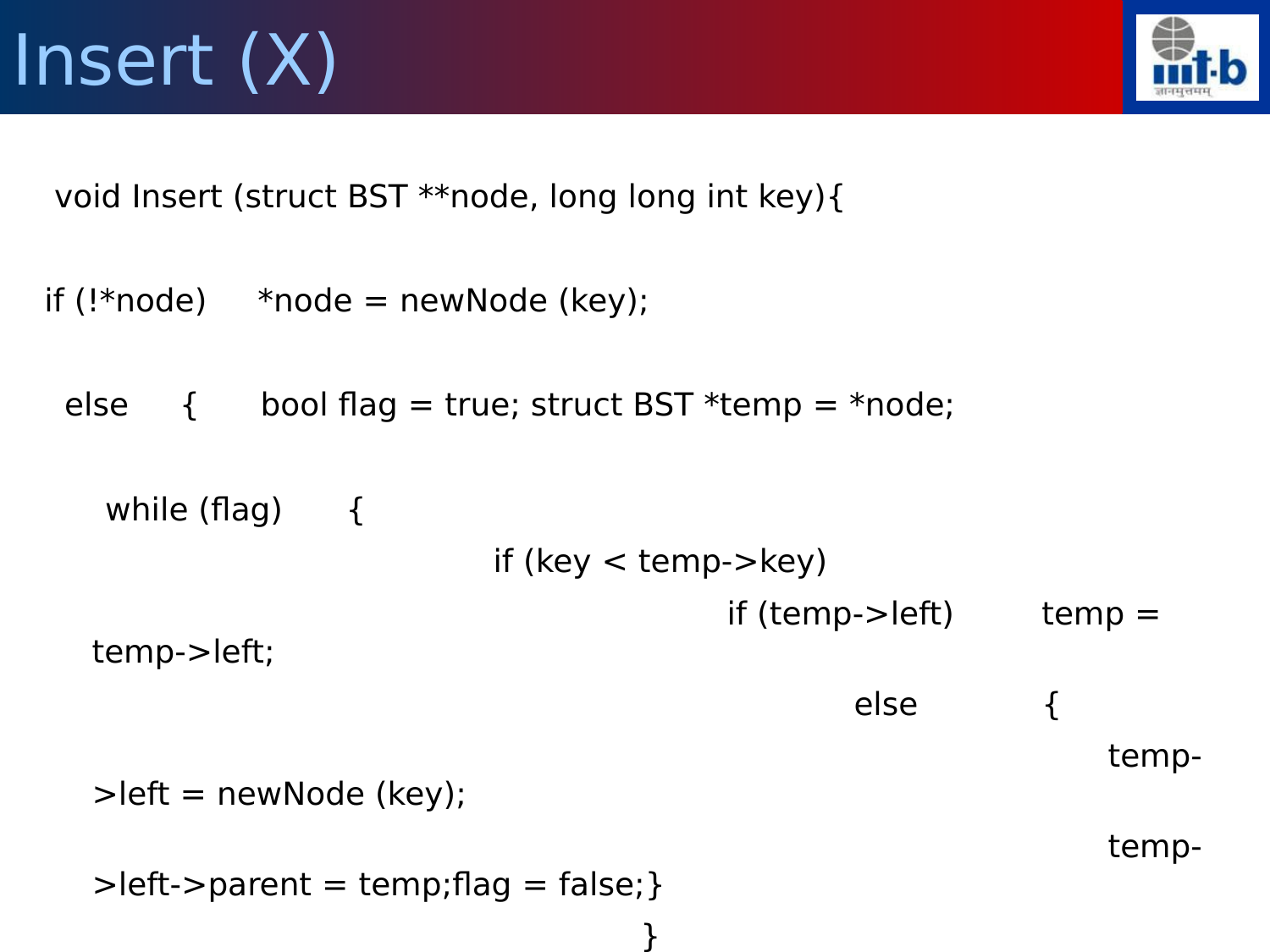

Insert (X)
 void Insert (struct BST **node, long long int key){

if (!*node)     *node = newNode (key);

  else     {      bool flag = true; struct BST *temp = *node;

      while (flag)	{
				  if (key < temp->key)
	    					if (temp->left) 	      temp = temp->left;
	    						else	      {
									temp->left = newNode (key);
									temp->left->parent = temp;flag = false;}
					    }